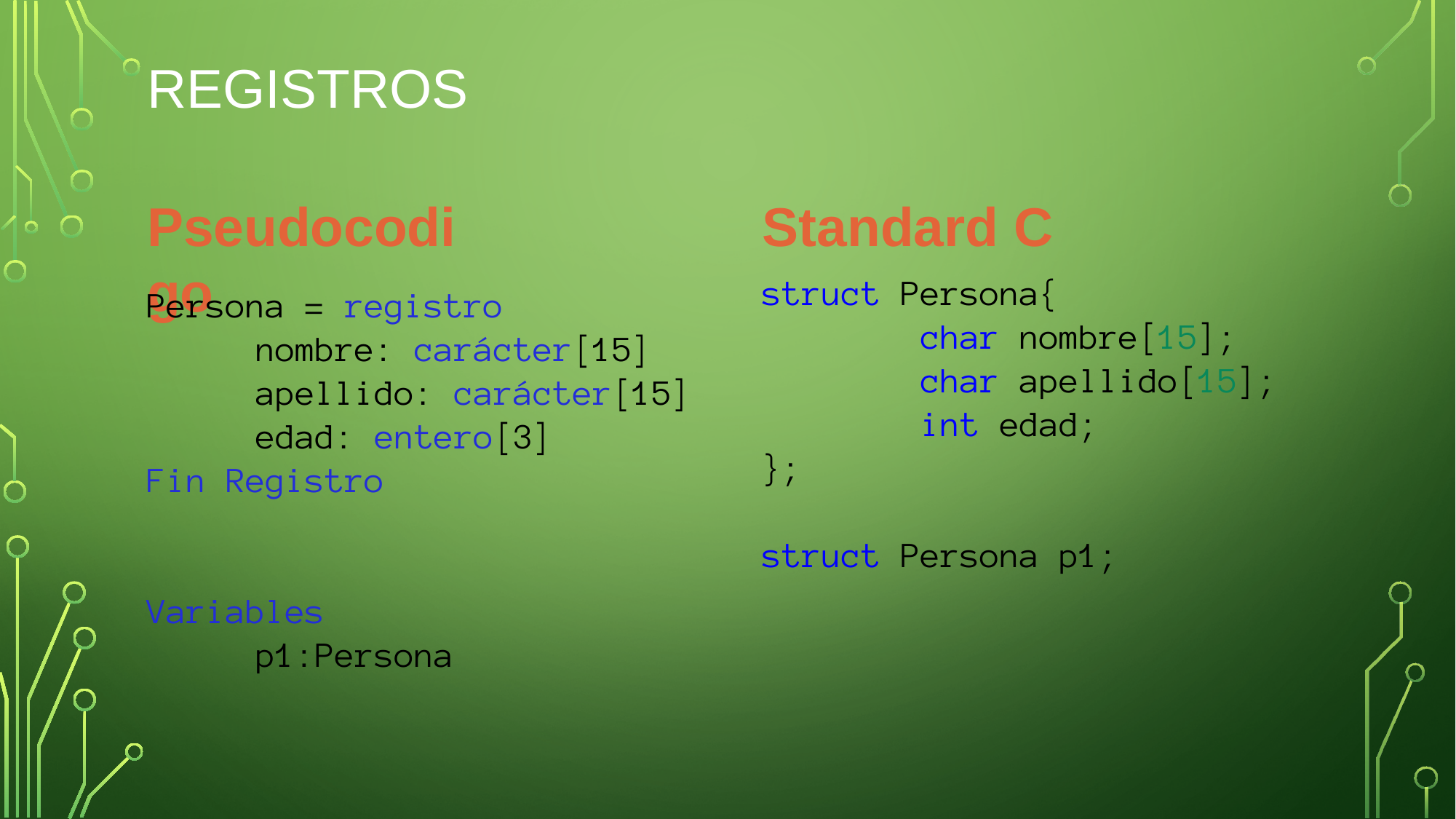

# Registros
Pseudocodigo
Standard C
struct Persona{
        char nombre[15];
        char apellido[15];
        int edad;
};

struct Persona p1;
Persona = registro
	nombre: carácter[15]
	apellido: carácter[15]
	edad: entero[3]
Fin Registro

Variables
	p1:Persona